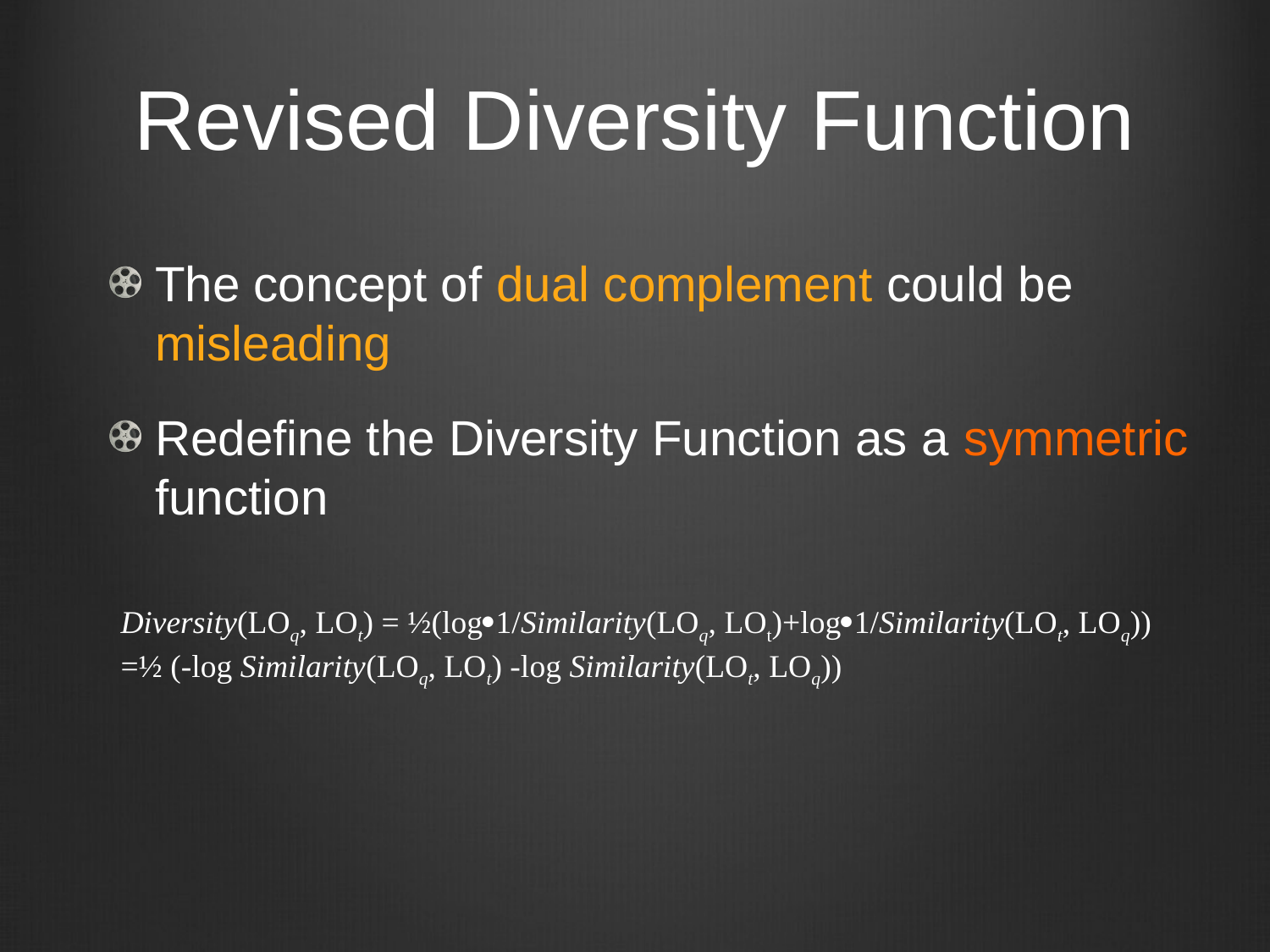

# Revised Diversity Function
The concept of dual complement could be misleading
Redefine the Diversity Function as a symmetric function

Diversity(LOq, LOt) = ½(log•1/Similarity(LOq, LOt)+log•1/Similarity(LOt, LOq))
=½ (-log Similarity(LOq, LOt) -log Similarity(LOt, LOq))